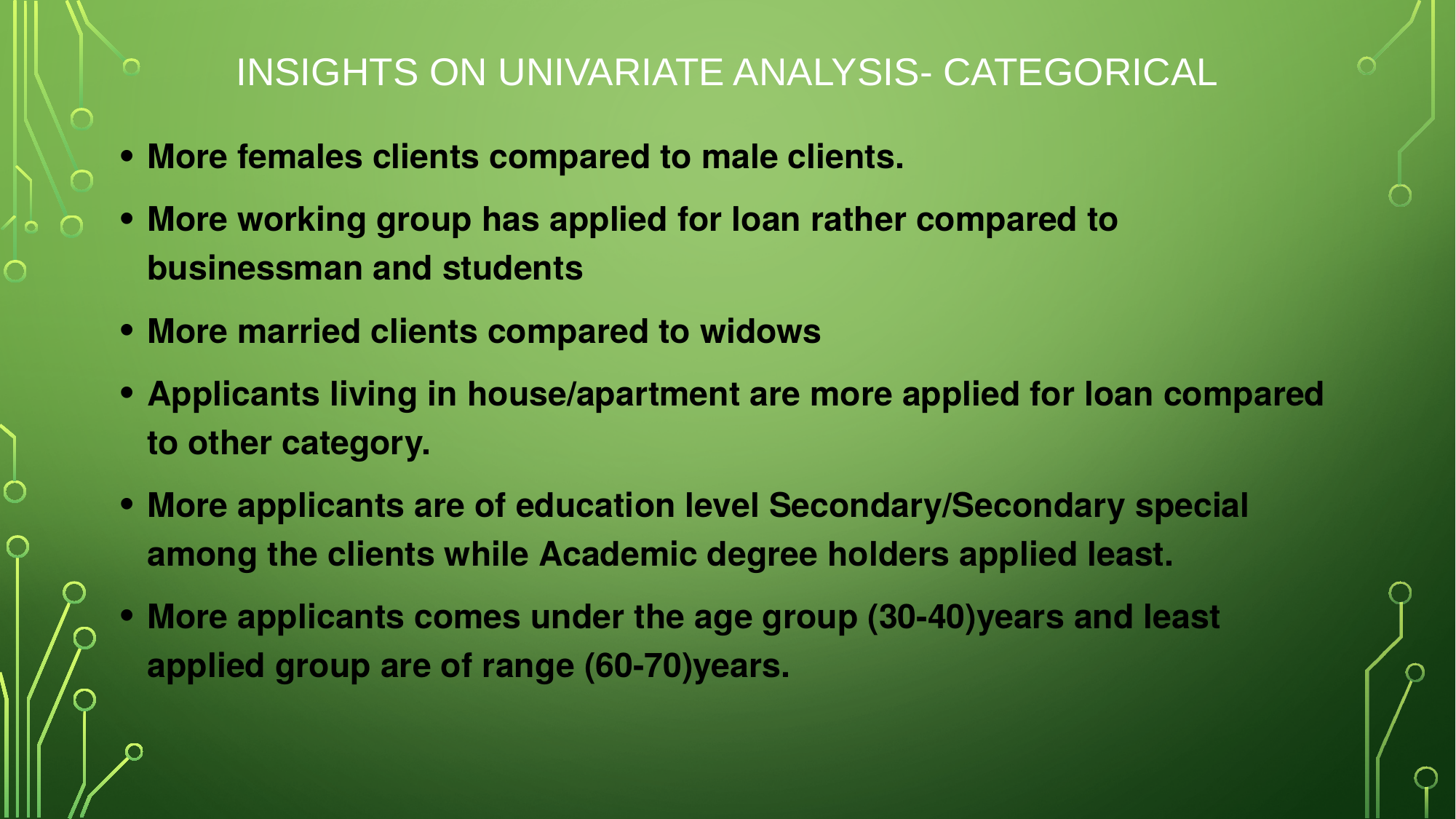

# Insights on univariate analysis- categorical
More females clients compared to male clients.
More working group has applied for loan rather compared to businessman and students
More married clients compared to widows
Applicants living in house/apartment are more applied for loan compared to other category.
More applicants are of education level Secondary/Secondary special among the clients while Academic degree holders applied least.
More applicants comes under the age group (30-40)years and least applied group are of range (60-70)years.